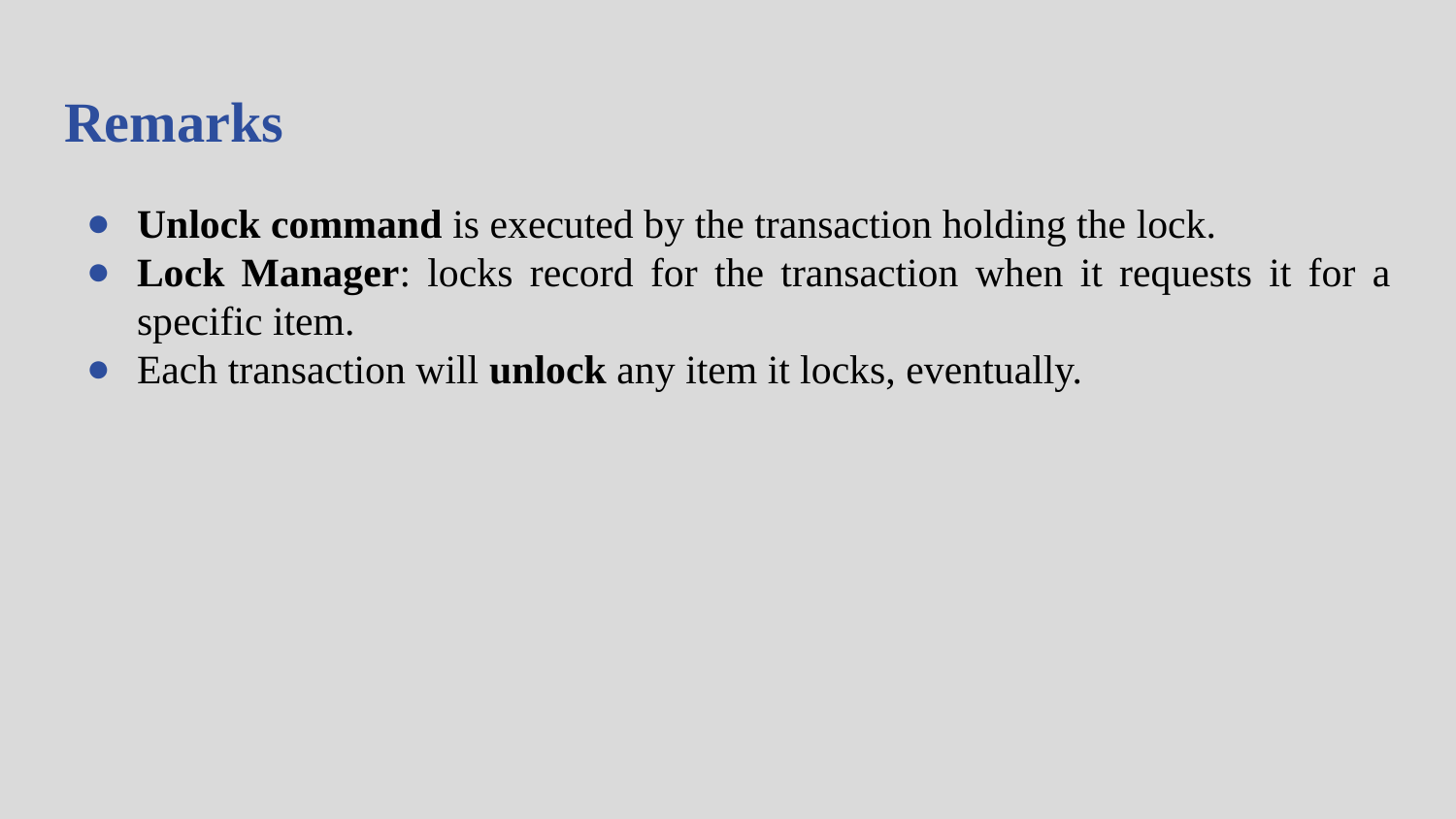

# Remarks
Unlock command is executed by the transaction holding the lock.
Lock Manager: locks record for the transaction when it requests it for a specific item.
Each transaction will unlock any item it locks, eventually.